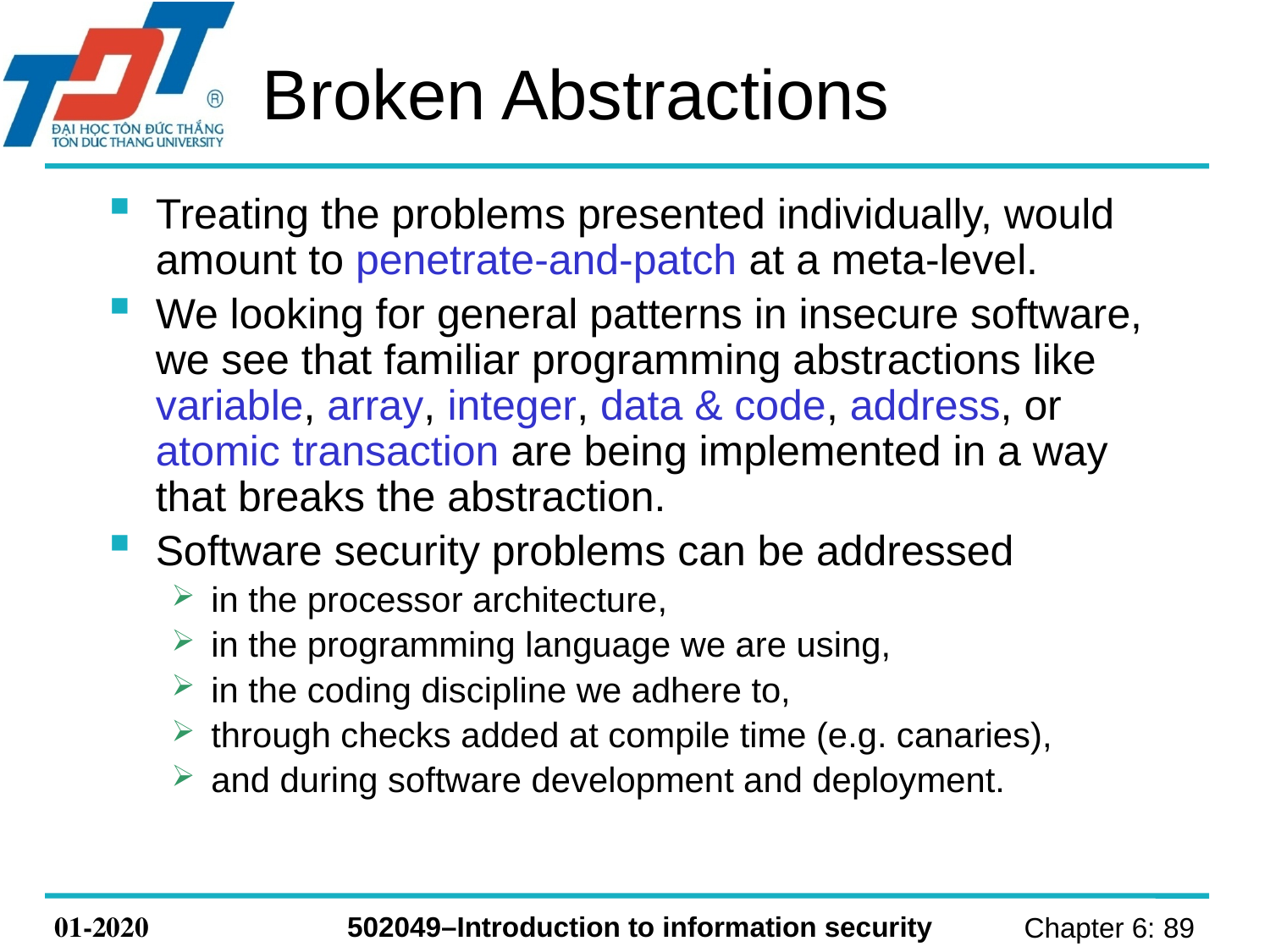

# Broken Abstractions
Treating the problems presented individually, would amount to penetrate-and-patch at a meta-level.
We looking for general patterns in insecure software, we see that familiar programming abstractions like variable, array, integer, data & code, address, or atomic transaction are being implemented in a way that breaks the abstraction.
Software security problems can be addressed
in the processor architecture,
in the programming language we are using,
in the coding discipline we adhere to,
through checks added at compile time (e.g. canaries),
and during software development and deployment.